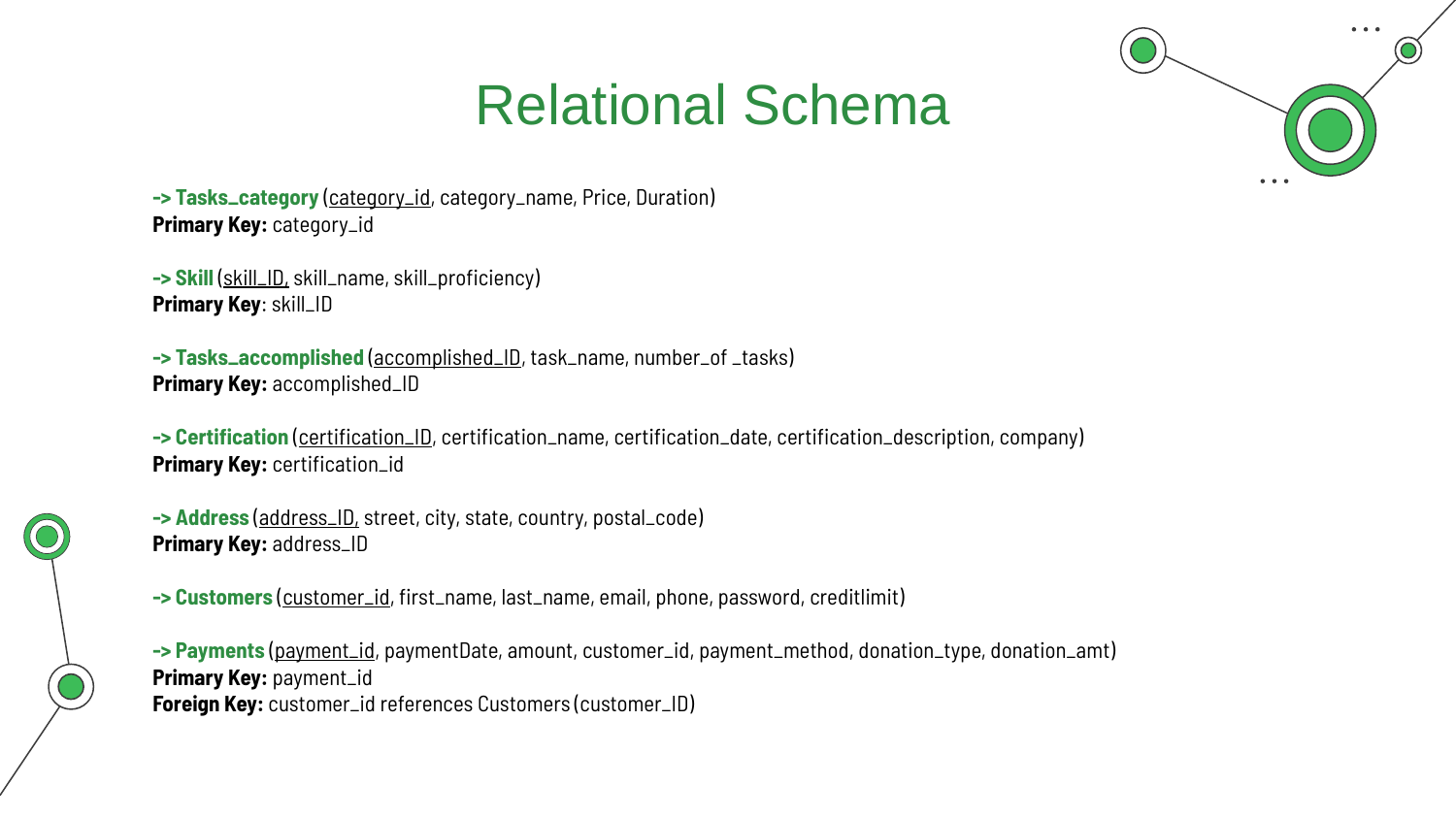

# Relational Schema
-> Tasks_category (category_id, category_name, Price, Duration)
Primary Key: category_id

-> Skill (skill_ID, skill_name, skill_proficiency)
Primary Key: skill_ID

-> Tasks_accomplished (accomplished_ID, task_name, number_of _tasks)
Primary Key: accomplished_ID

-> Certification (certification_ID, certification_name, certification_date, certification_description, company)
Primary Key: certification_id

-> Address (address_ID, street, city, state, country, postal_code)
Primary Key: address_ID

-> Customers (customer_id, first_name, last_name, email, phone, password, creditlimit)

-> Payments (payment_id, paymentDate, amount, customer_id, payment_method, donation_type, donation_amt)
Primary Key: payment_id
Foreign Key: customer_id references Customers (customer_ID)